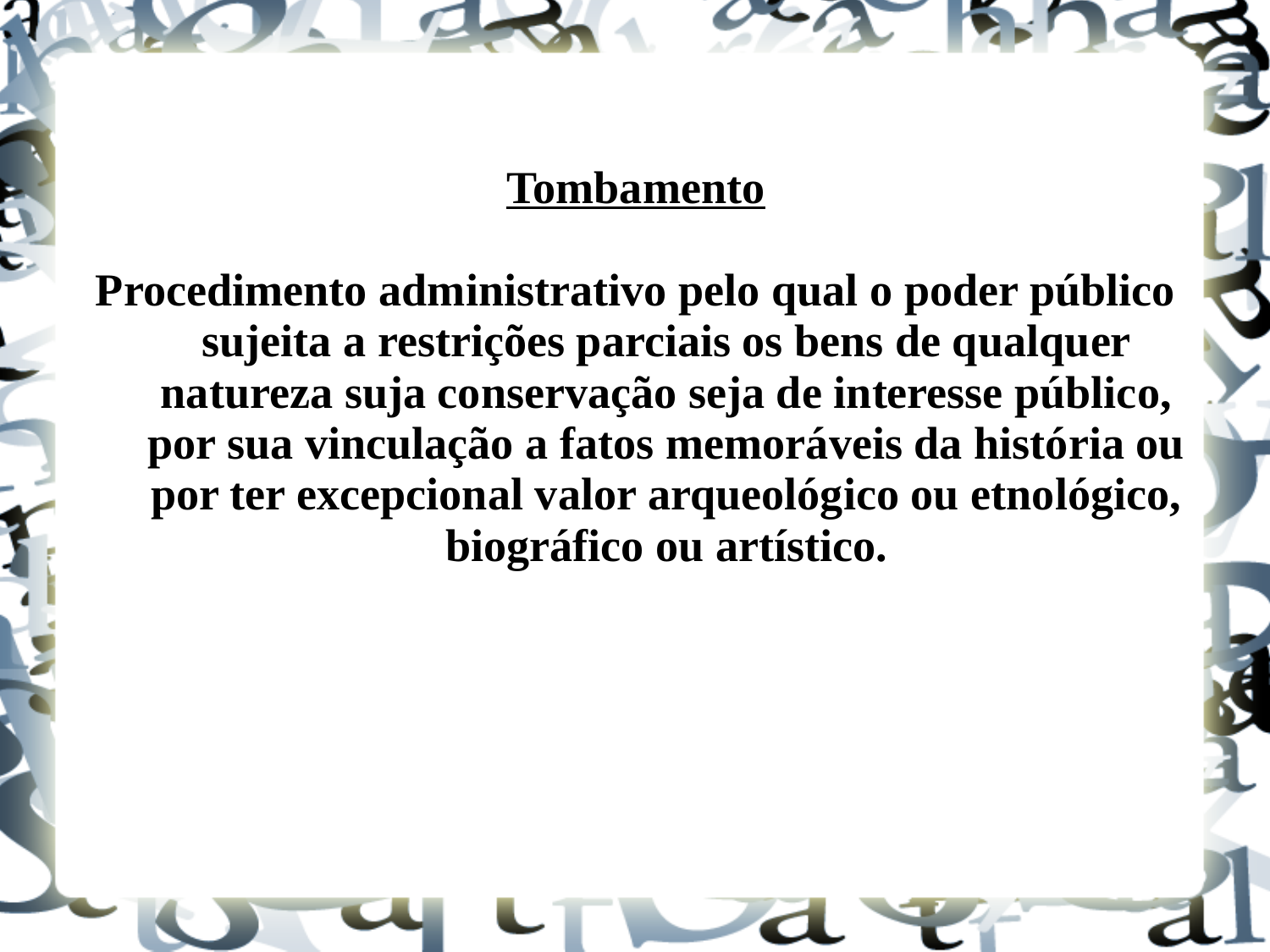

Tombamento

Procedimento administrativo pelo qual o poder público sujeita a restrições parciais os bens de qualquer natureza suja conservação seja de interesse público, por sua vinculação a fatos memoráveis da história ou por ter excepcional valor arqueológico ou etnológico, biográfico ou artístico.